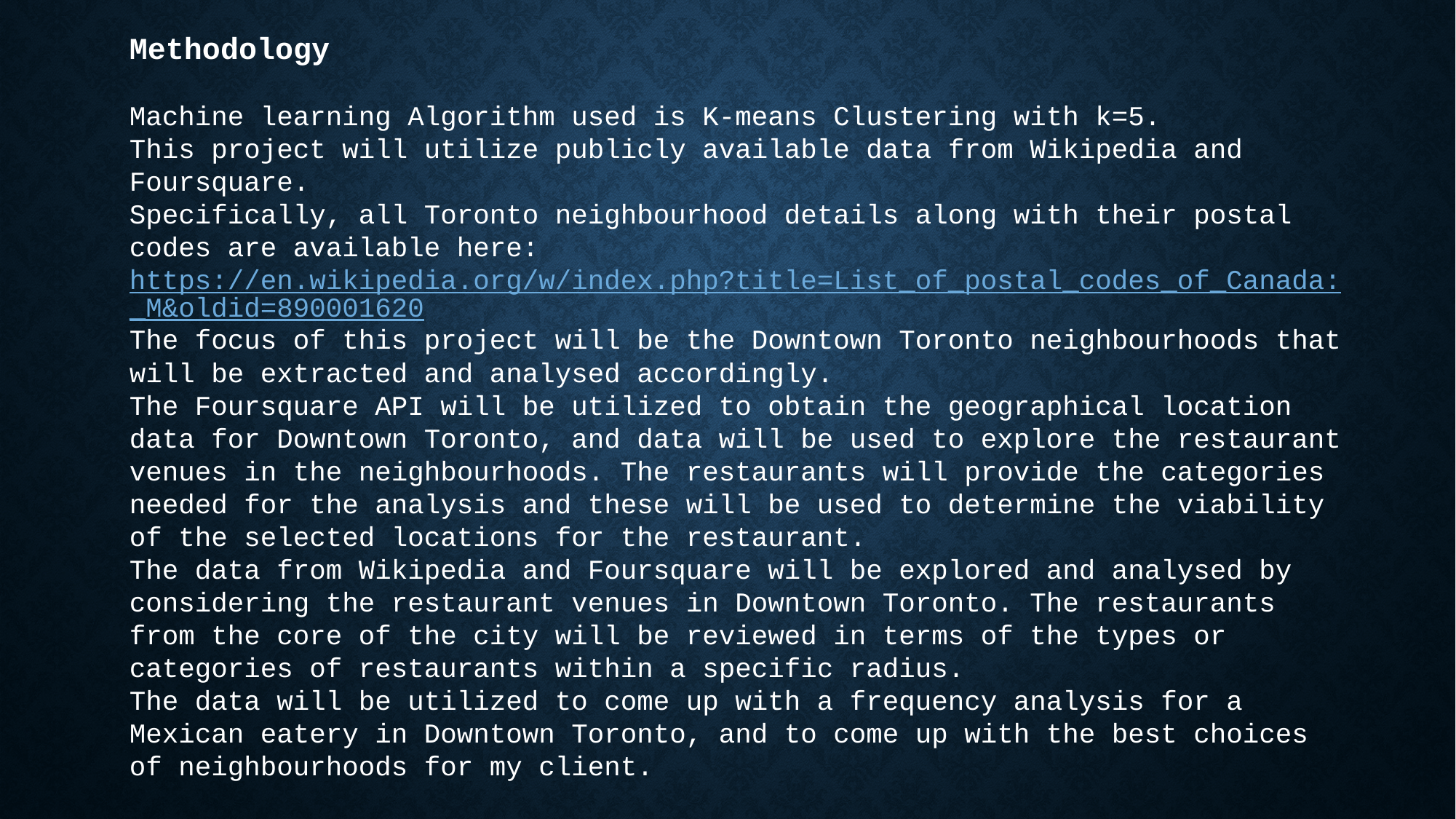

Methodology

Machine learning Algorithm used is K-means Clustering with k=5.
This project will utilize publicly available data from Wikipedia and Foursquare.
Specifically, all Toronto neighbourhood details along with their postal codes are available here: https://en.wikipedia.org/w/index.php?title=List_of_postal_codes_of_Canada:_M&oldid=890001620
The focus of this project will be the Downtown Toronto neighbourhoods that will be extracted and analysed accordingly.
The Foursquare API will be utilized to obtain the geographical location data for Downtown Toronto, and data will be used to explore the restaurant venues in the neighbourhoods. The restaurants will provide the categories needed for the analysis and these will be used to determine the viability of the selected locations for the restaurant.
The data from Wikipedia and Foursquare will be explored and analysed by considering the restaurant venues in Downtown Toronto. The restaurants from the core of the city will be reviewed in terms of the types or categories of restaurants within a specific radius.
The data will be utilized to come up with a frequency analysis for a Mexican eatery in Downtown Toronto, and to come up with the best choices of neighbourhoods for my client.